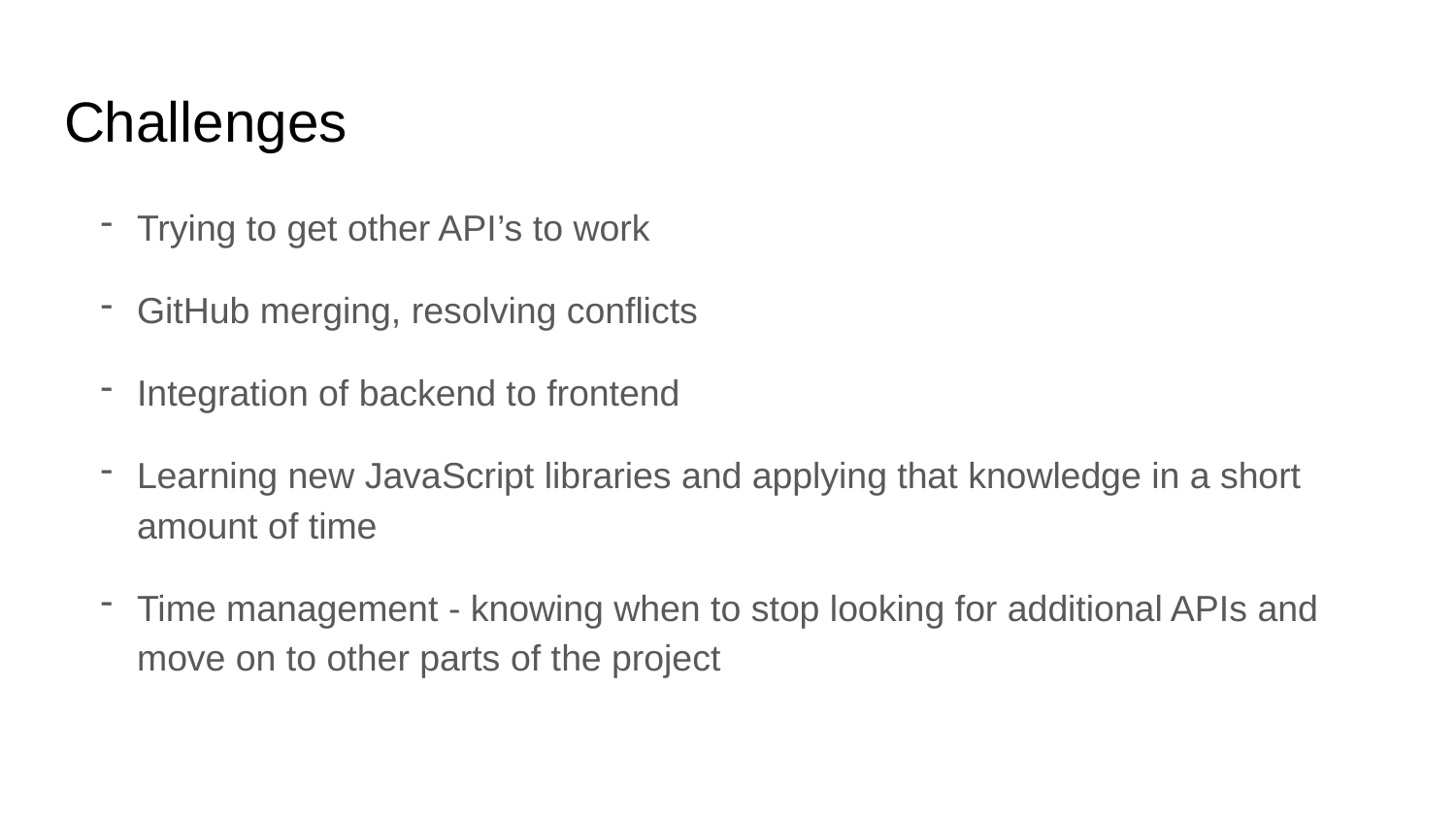

# Challenges
Trying to get other API’s to work
GitHub merging, resolving conflicts
Integration of backend to frontend
Learning new JavaScript libraries and applying that knowledge in a short amount of time
Time management - knowing when to stop looking for additional APIs and move on to other parts of the project